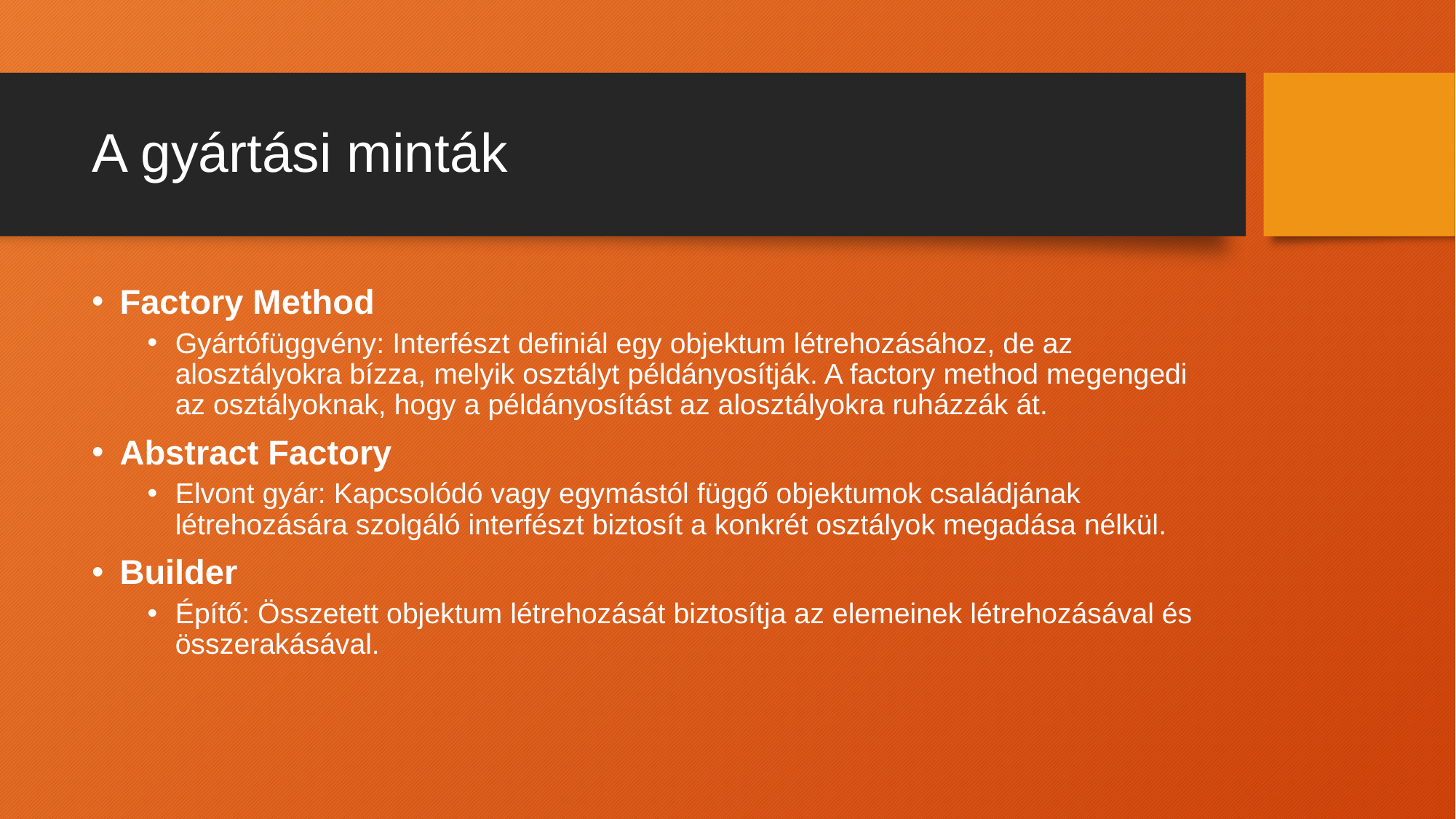

# A gyártási minták
Factory Method
Gyártófüggvény: Interfészt definiál egy objektum létrehozásához, de az alosztályokra bízza, melyik osztályt példányosítják. A factory method megengedi az osztályoknak, hogy a példányosítást az alosztályokra ruházzák át.
Abstract Factory
Elvont gyár: Kapcsolódó vagy egymástól függő objektumok családjának létrehozására szolgáló interfészt biztosít a konkrét osztályok megadása nélkül.
Builder
Építő: Összetett objektum létrehozását biztosítja az elemeinek létrehozásával és összerakásával.